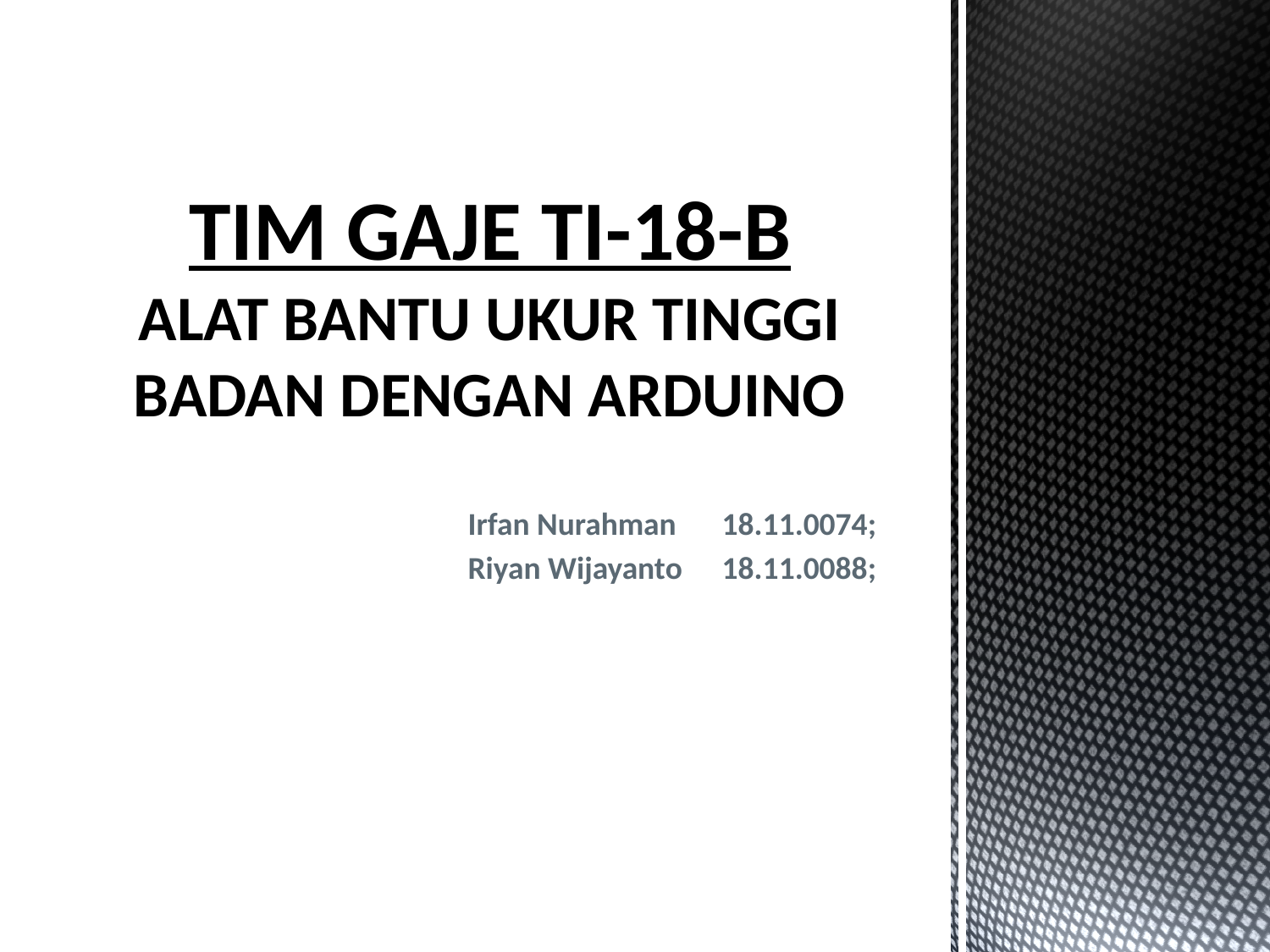

# TIM GAJE TI-18-B ALAT BANTU UKUR TINGGI BADAN DENGAN ARDUINO
Irfan Nurahman	18.11.0074;
Riyan Wijayanto	18.11.0088;